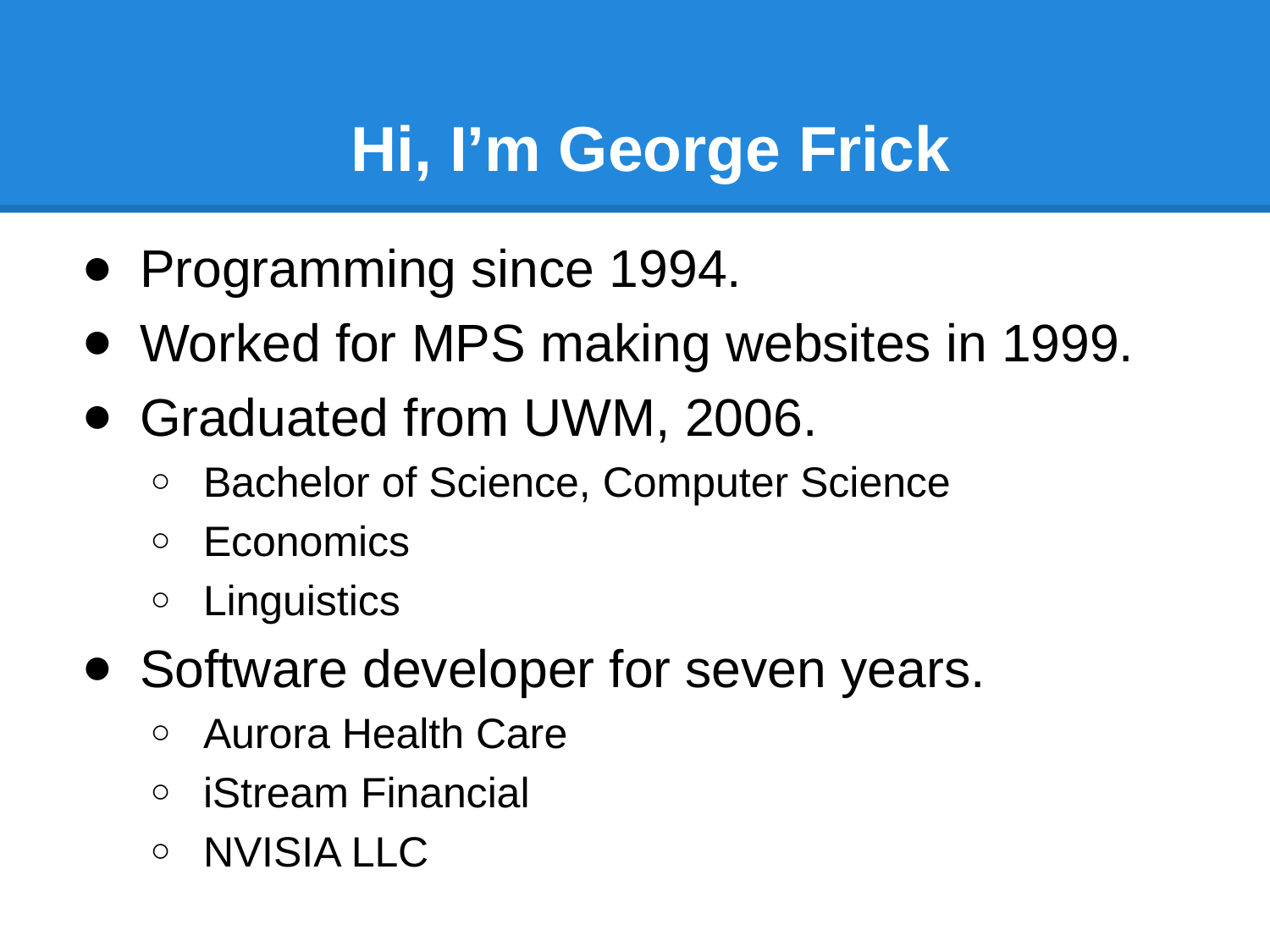

# Hi, I’m George Frick
Programming since 1994.
Worked for MPS making websites in 1999.
Graduated from UWM, 2006.
Bachelor of Science, Computer Science
Economics
Linguistics
Software developer for seven years.
Aurora Health Care
iStream Financial
NVISIA LLC